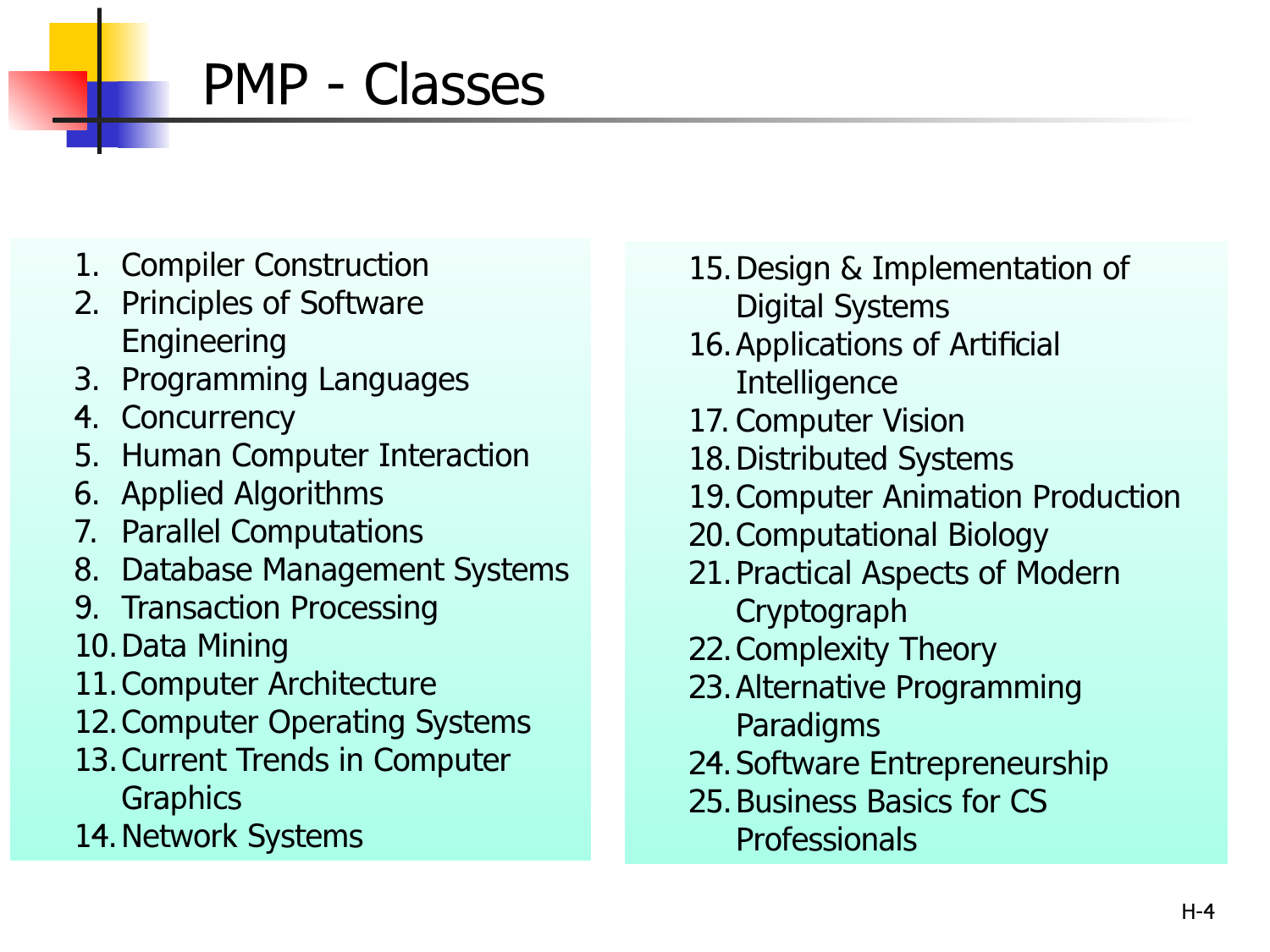

PMP - Classes
Compiler Construction
Principles of Software Engineering
Programming Languages
Concurrency
Human Computer Interaction
Applied Algorithms
Parallel Computations
Database Management Systems
Transaction Processing
Data Mining
Computer Architecture
Computer Operating Systems
Current Trends in Computer Graphics
Network Systems
Design & Implementation of Digital Systems
Applications of Artificial Intelligence
Computer Vision
Distributed Systems
Computer Animation Production
Computational Biology
Practical Aspects of Modern Cryptograph
Complexity Theory
Alternative Programming Paradigms
Software Entrepreneurship
Business Basics for CS Professionals
H-4